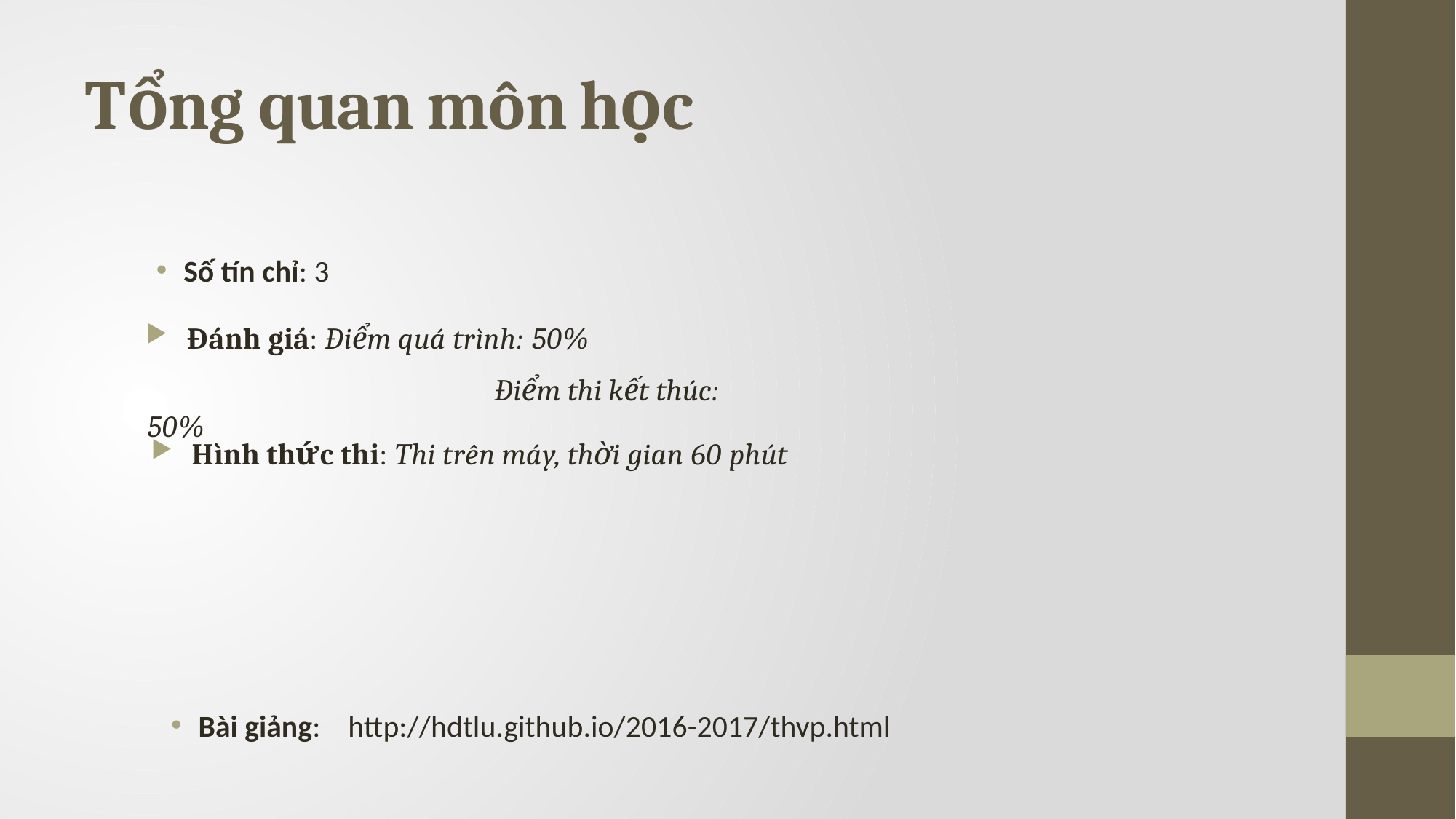

# Tổng quan môn học
Số tín chỉ: 3
Đánh giá: Điểm quá trình: 50%
			   Điểm thi kết thúc: 50%
Hình thức thi: Thi trên máy, thời gian 60 phút

Bài giảng:    http://hdtlu.github.io/2016-2017/thvp.html